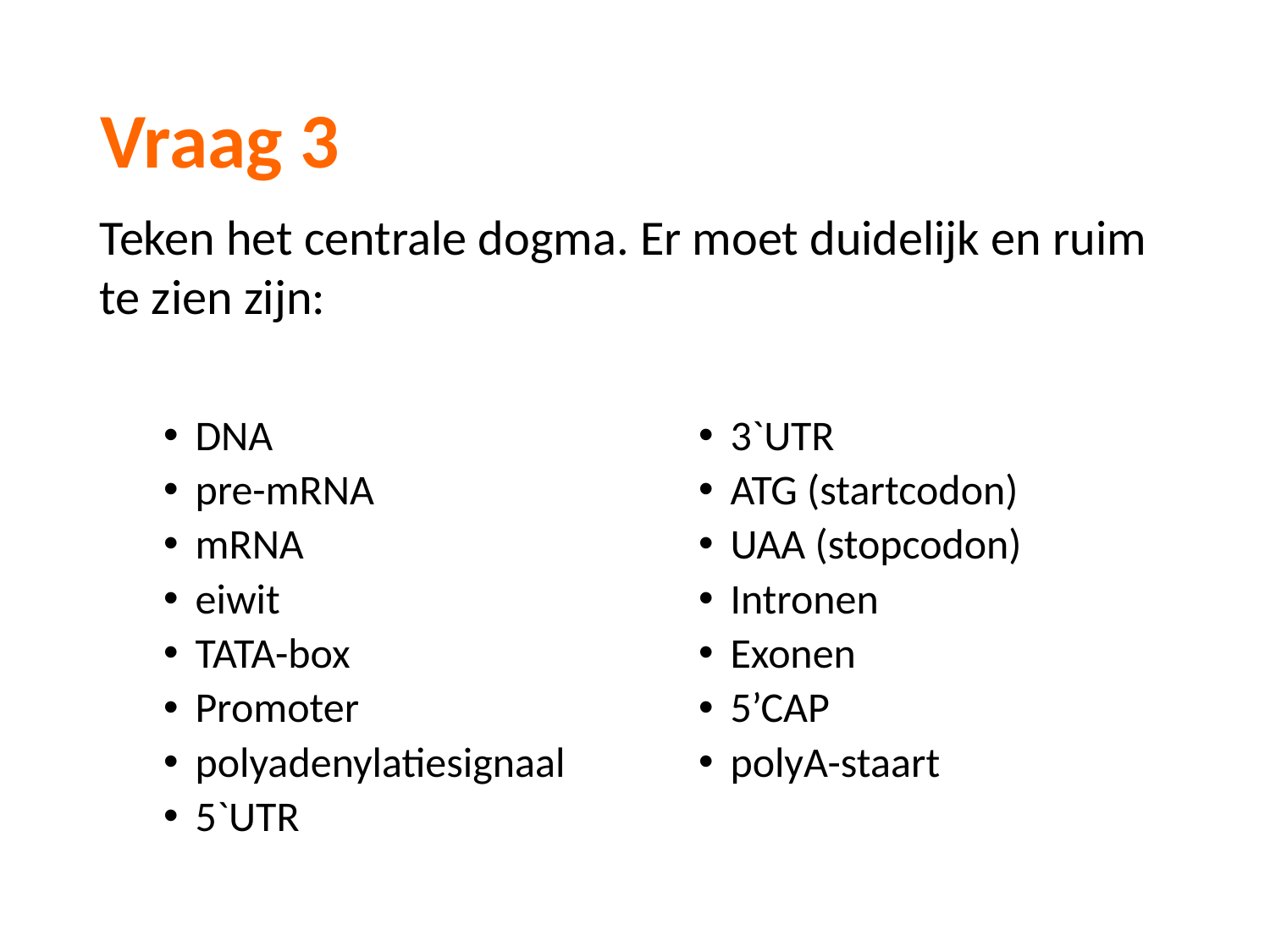

# Vraag 3
Teken het centrale dogma. Er moet duidelijk en ruim te zien zijn:
DNA
pre-mRNA
mRNA
eiwit
TATA-box
Promoter
polyadenylatiesignaal
5`UTR
3`UTR
ATG (startcodon)
UAA (stopcodon)
Intronen
Exonen
5’CAP
polyA-staart